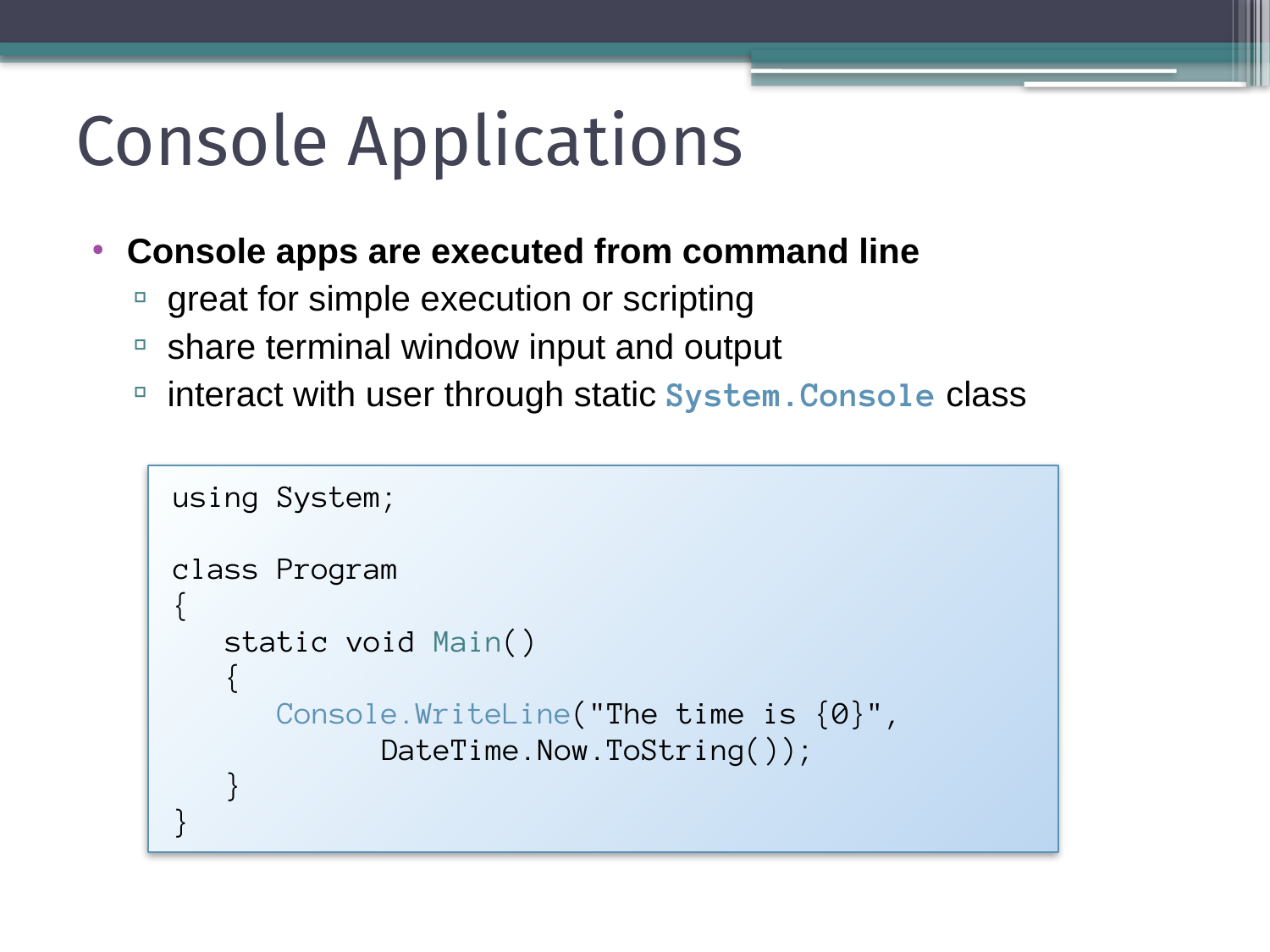

# Console Applications
Console apps are executed from command line
great for simple execution or scripting
share terminal window input and output
interact with user through static System.Console class
using System;

class Program
{
   static void Main()
   {
      Console.WriteLine("The time is {0}",
            DateTime.Now.ToString());
   }
}